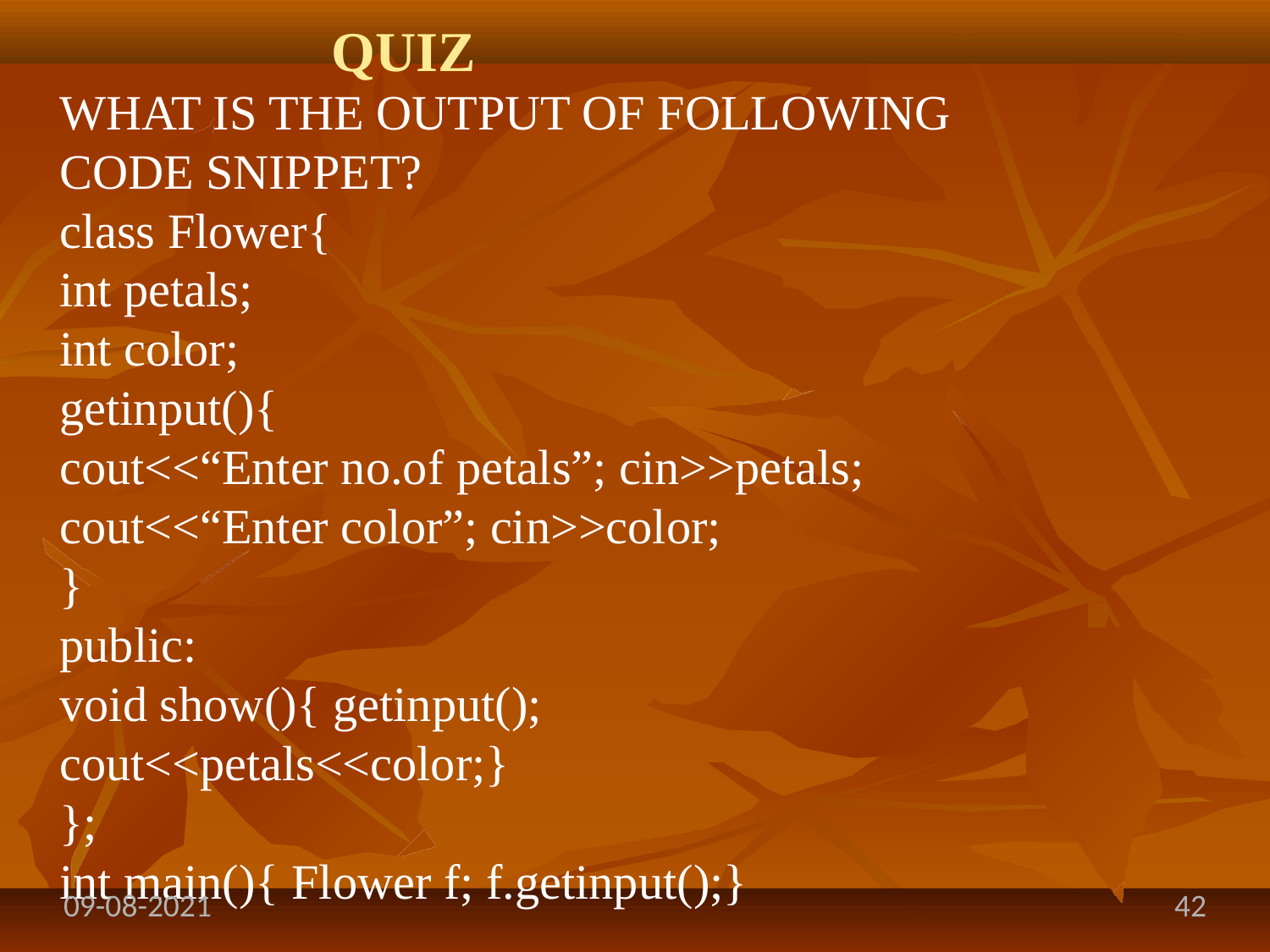

# QUIZ
WHAT IS THE OUTPUT OF FOLLOWING CODE SNIPPET?
class Flower{
int petals;
int color;
getinput(){
cout<<“Enter no.of petals”; cin>>petals;
cout<<“Enter color”; cin>>color;
}
public:
void show(){ getinput(); cout<<petals<<color;}
};
int main(){ Flower f; f.getinput();}

09-08-2021
42